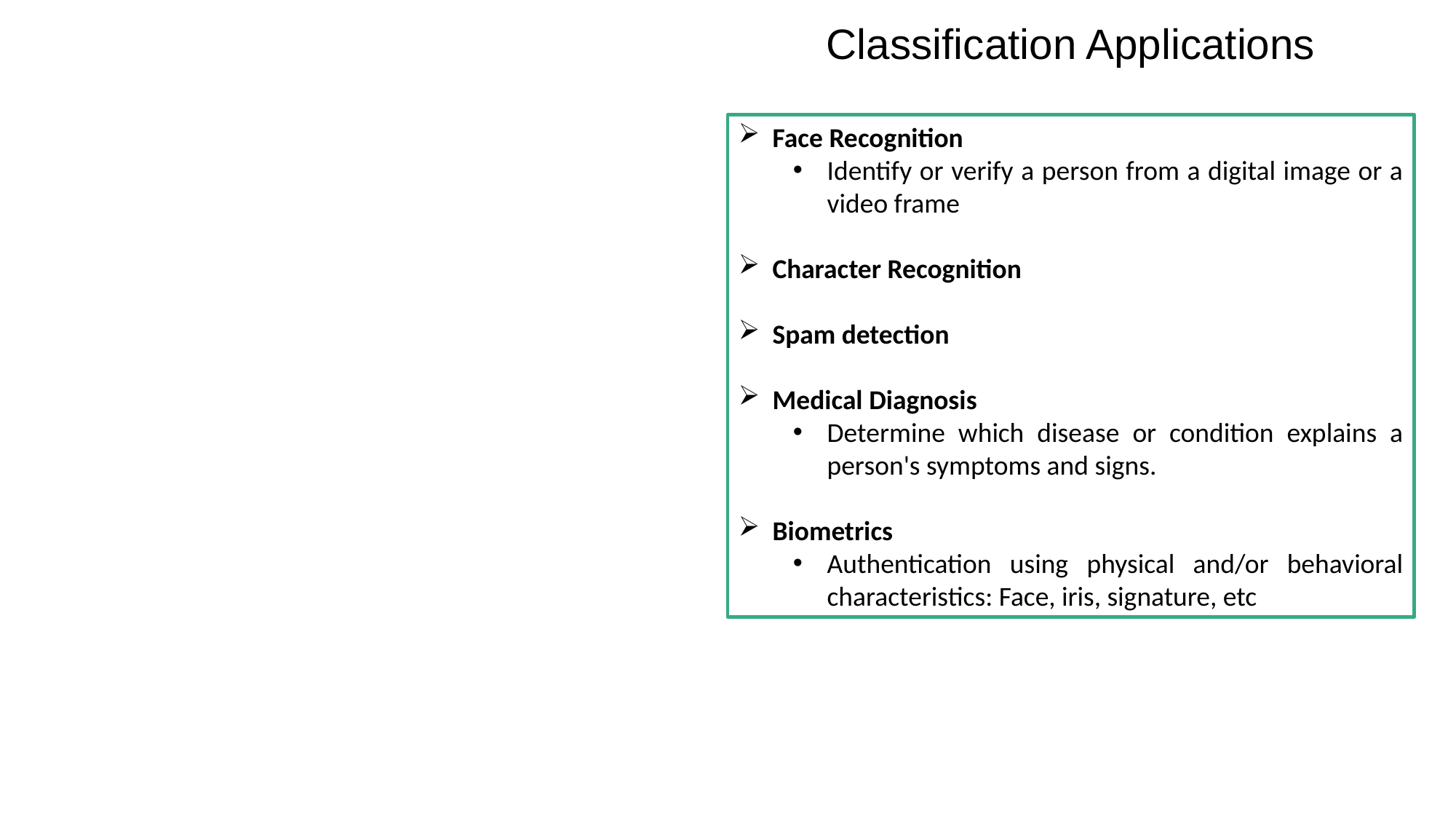

Classification Applications
Face Recognition
Identify or verify a person from a digital image or a video frame

Character Recognition

Spam detection

Medical Diagnosis
Determine which disease or condition explains a person's symptoms and signs.

Biometrics
Authentication using physical and/or behavioral characteristics: Face, iris, signature, etc
38